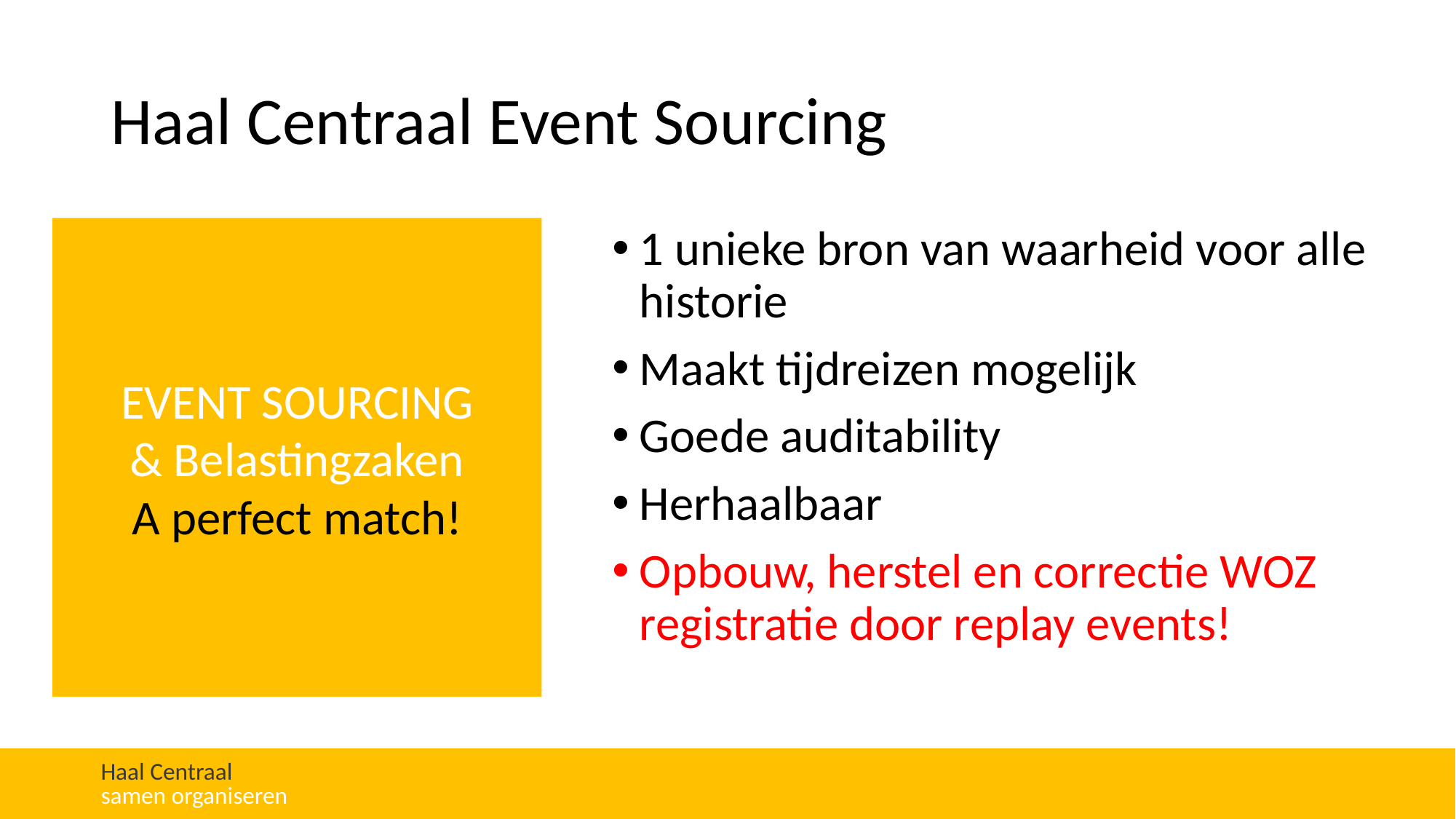

# Haal Centraal Event Sourcing
EVENT SOURCING
& Belastingzaken
A perfect match!
1 unieke bron van waarheid voor alle historie
Maakt tijdreizen mogelijk
Goede auditability
Herhaalbaar
Opbouw, herstel en correctie WOZ registratie door replay events!